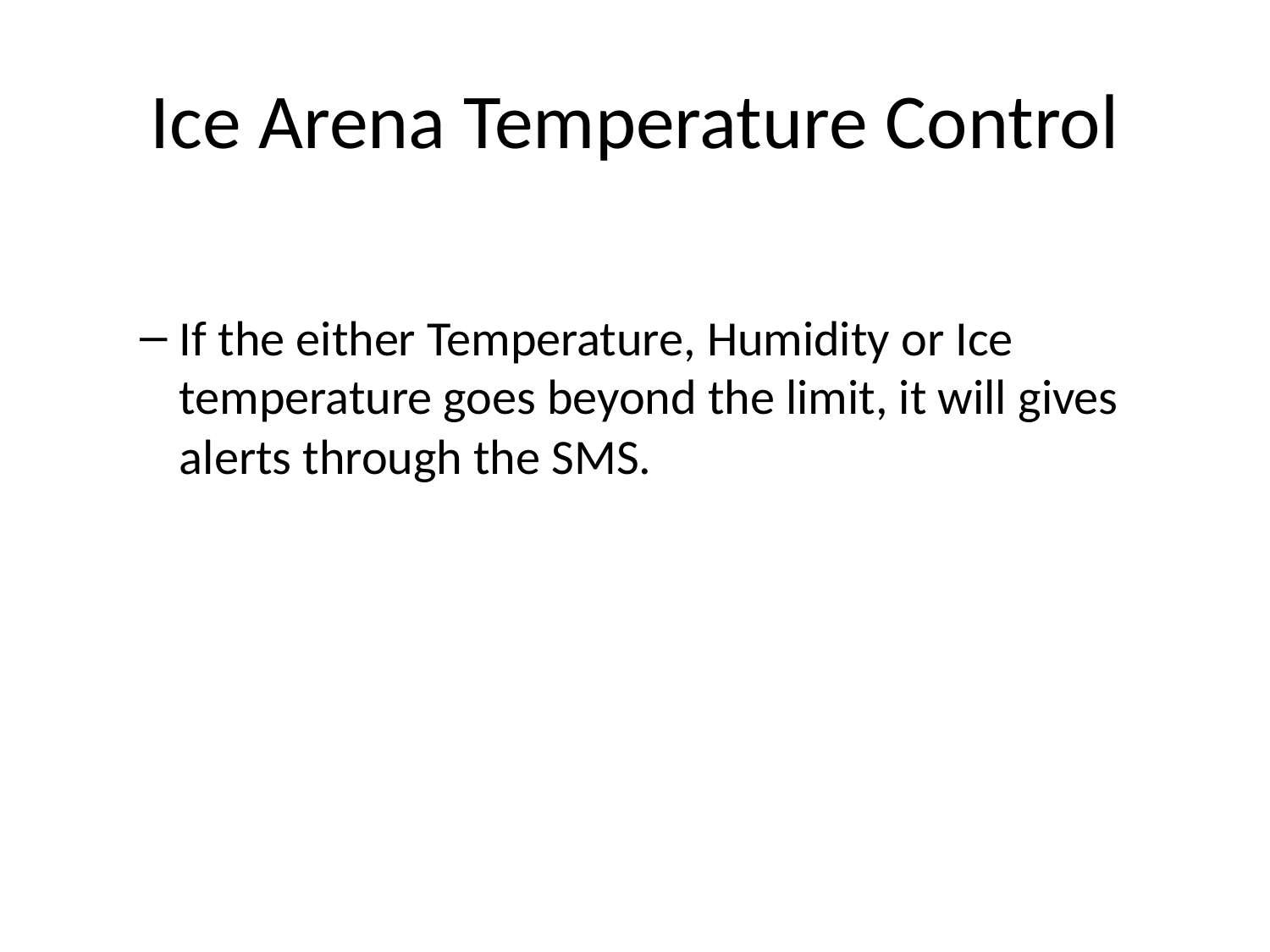

# Ice Arena Temperature Control

If the either Temperature, Humidity or Ice temperature goes beyond the limit, it will gives alerts through the SMS.